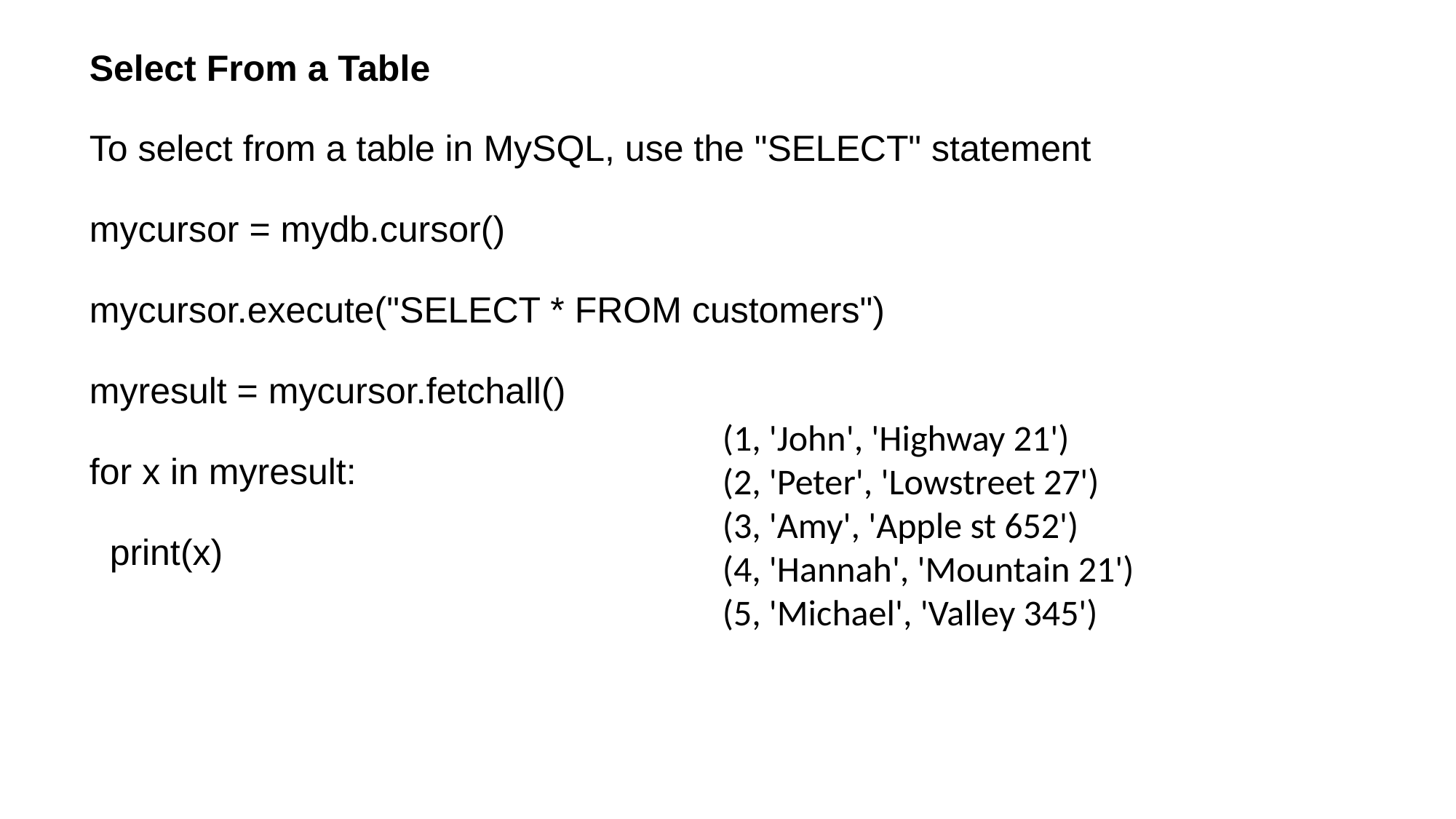

Select From a Table
To select from a table in MySQL, use the "SELECT" statement
mycursor = mydb.cursor()
mycursor.execute("SELECT * FROM customers")
myresult = mycursor.fetchall()
for x in myresult:
  print(x)
(1, 'John', 'Highway 21')
(2, 'Peter', 'Lowstreet 27')
(3, 'Amy', 'Apple st 652')
(4, 'Hannah', 'Mountain 21')
(5, 'Michael', 'Valley 345')